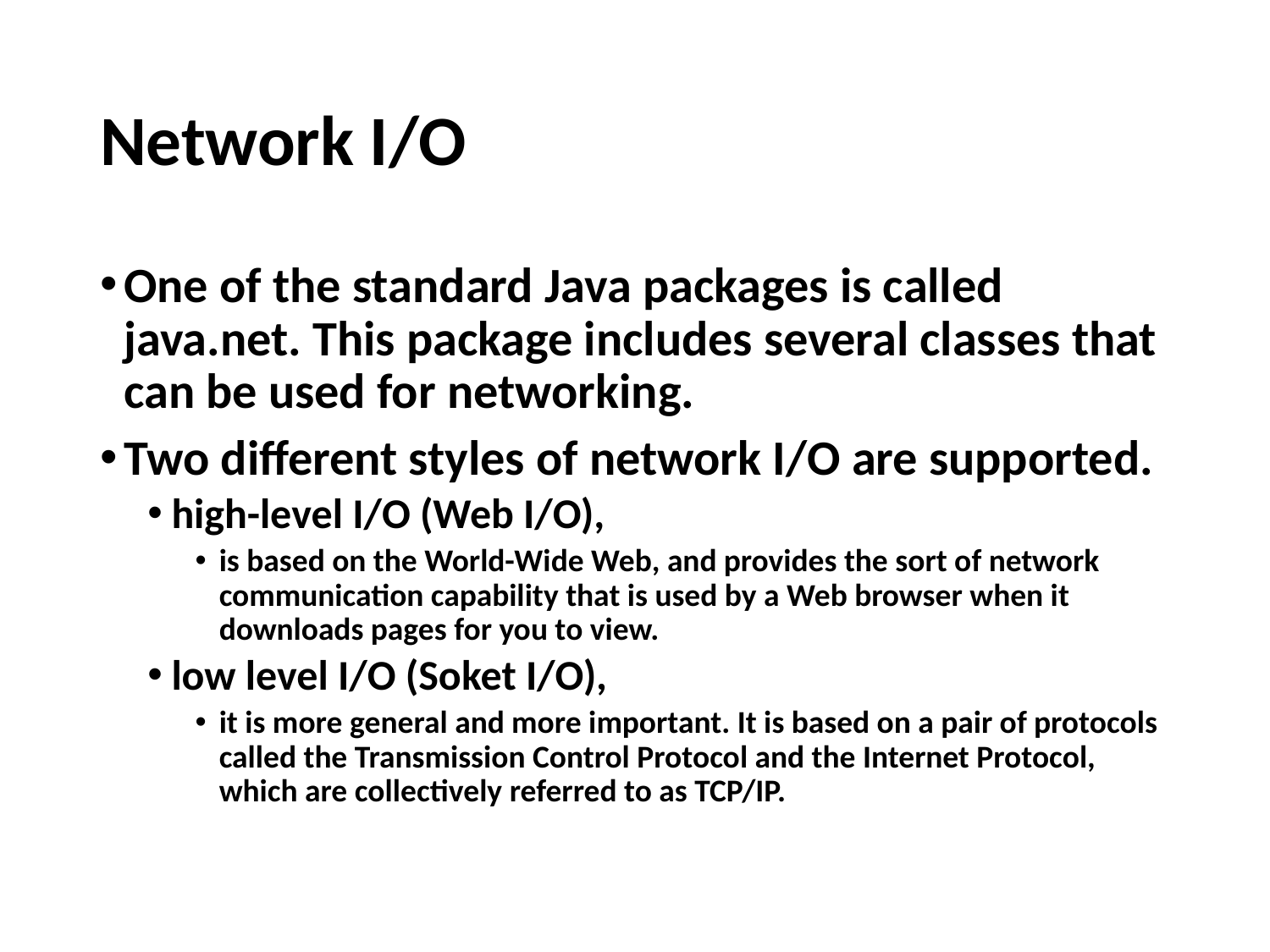

# Network I/O
One of the standard Java packages is called java.net. This package includes several classes that can be used for networking.
Two different styles of network I/O are supported.
high-level I/O (Web I/O),
is based on the World-Wide Web, and provides the sort of network communication capability that is used by a Web browser when it downloads pages for you to view.
low level I/O (Soket I/O),
it is more general and more important. It is based on a pair of protocols called the Transmission Control Protocol and the Internet Protocol, which are collectively referred to as TCP/IP.